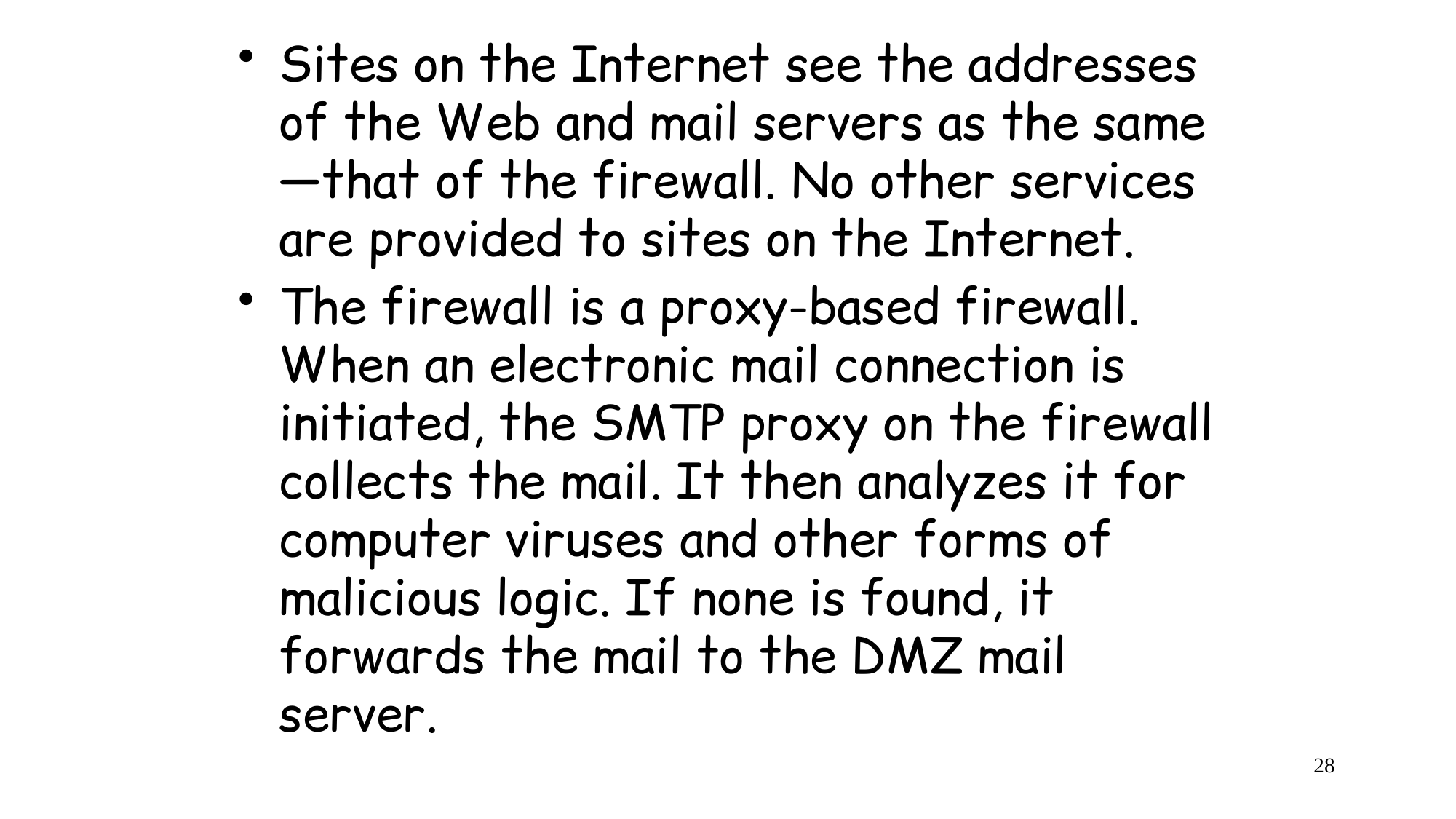

Sites on the Internet see the addresses of the Web and mail servers as the same—that of the firewall. No other services are provided to sites on the Internet.
The firewall is a proxy-based firewall. When an electronic mail connection is initiated, the SMTP proxy on the firewall collects the mail. It then analyzes it for computer viruses and other forms of malicious logic. If none is found, it forwards the mail to the DMZ mail server.
28